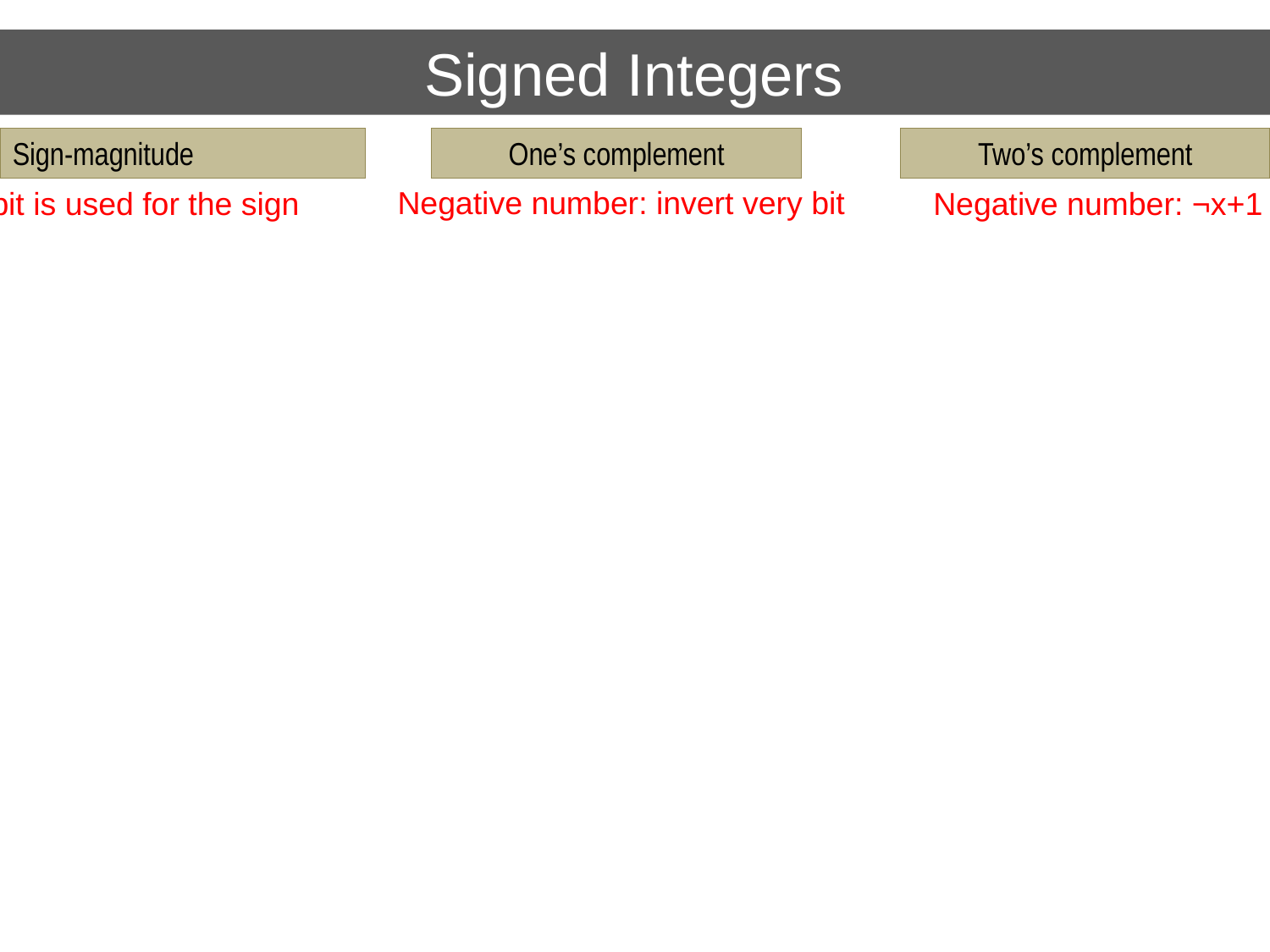

# Signed Integers
Sign-magnitude
One’s complement
Two’s complement
Negative number: invert very bit
1 bit is used for the sign
Negative number: ¬x+1